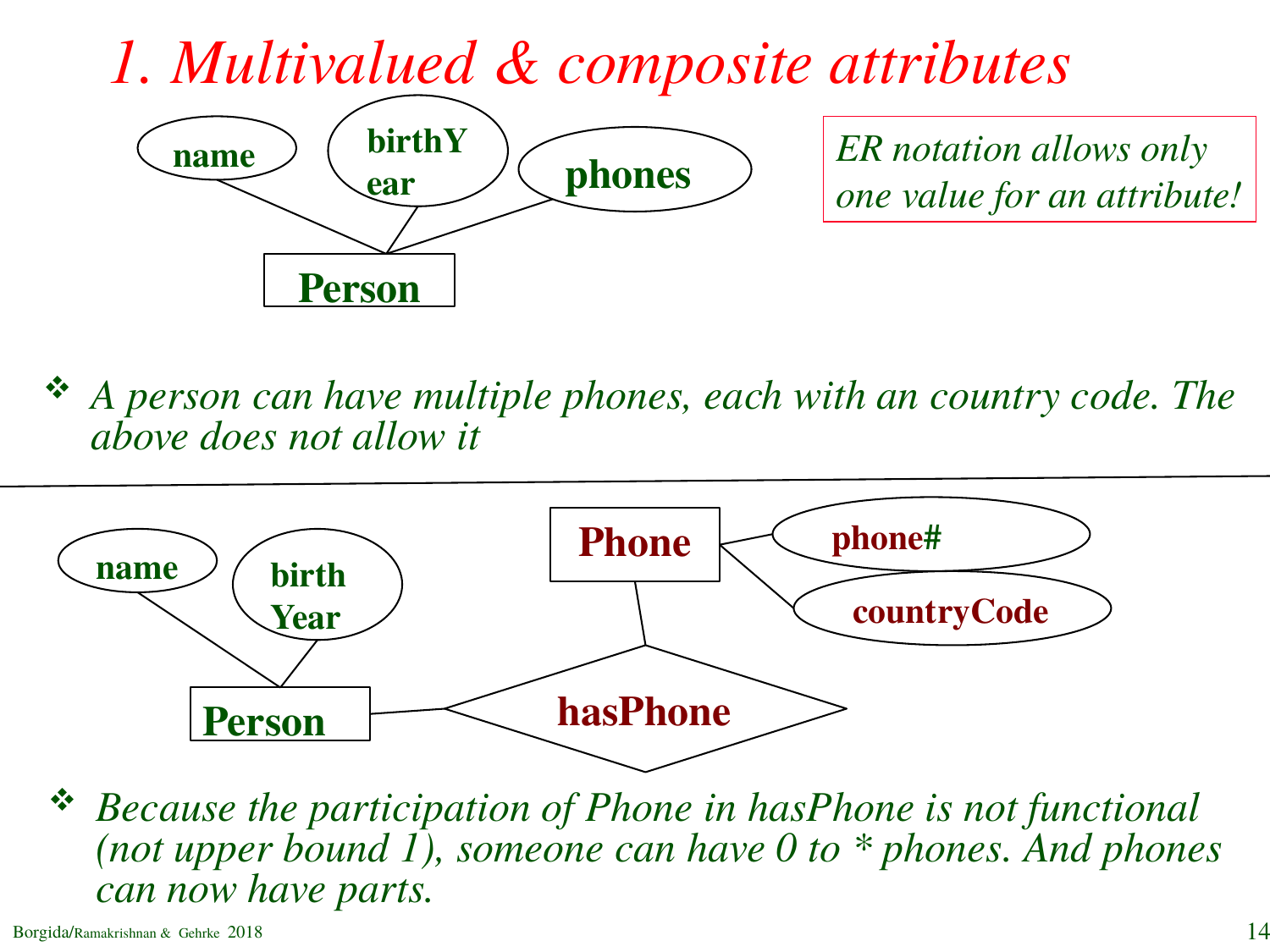

# 1. Multivalued & composite attributes
birthYear
name
ER notation allows only
one value for an attribute!
phones
Person
A person can have multiple phones, each with an country code. The above does not allow it
phone#
Phone
name
birthYear
countryCode
hasPhone
Person
Because the participation of Phone in hasPhone is not functional (not upper bound 1), someone can have 0 to * phones. And phones can now have parts.